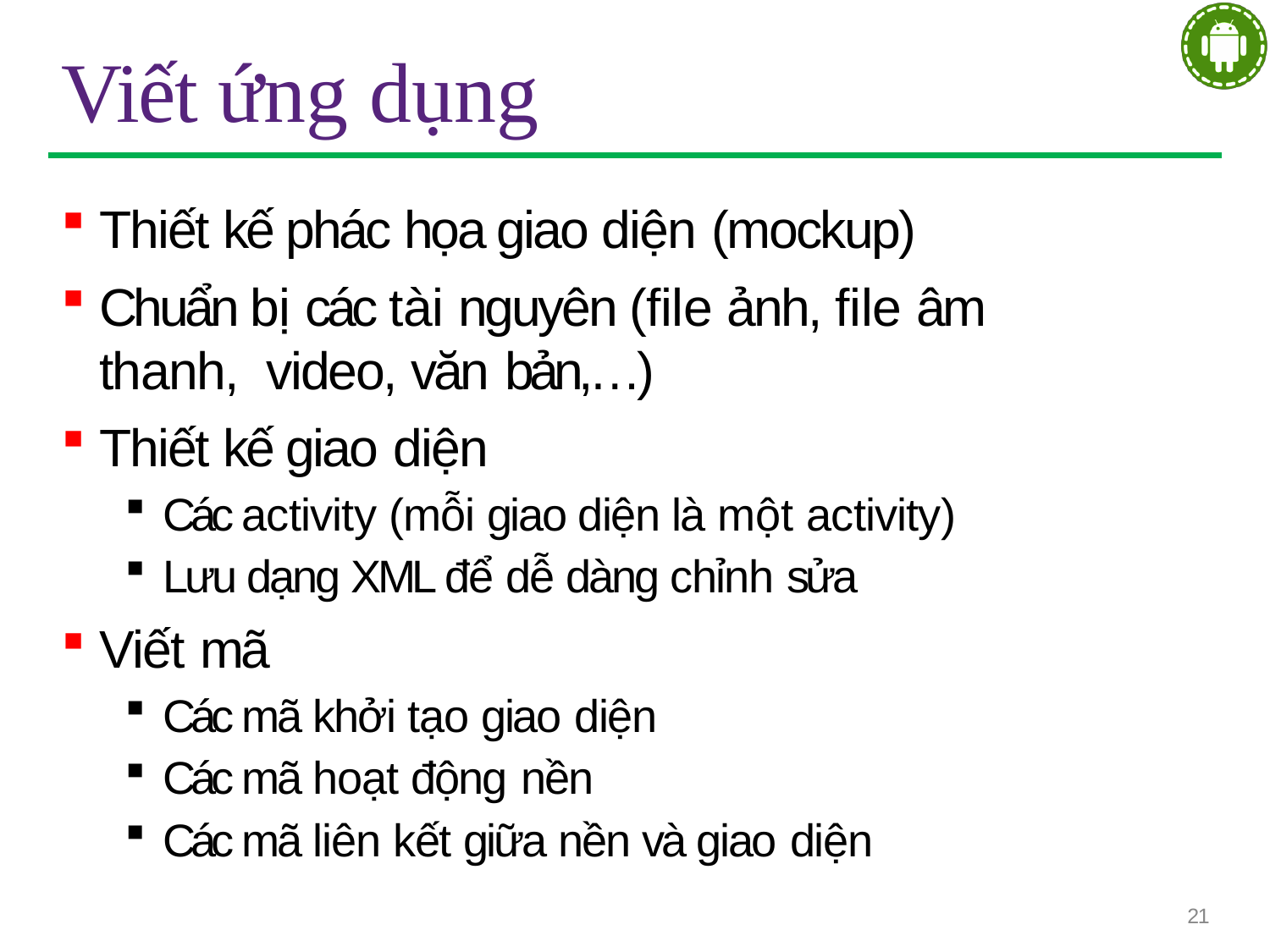

# Viết ứng dụng
Thiết kế phác họa giao diện (mockup)
Chuẩn bị các tài nguyên (file ảnh, file âm thanh,  video, văn bản,…)
Thiết kế giao diện
Các activity (mỗi giao diện là một activity)
Lưu dạng XML để dễ dàng chỉnh sửa
Viết mã
Các mã khởi tạo giao diện
Các mã hoạt động nền
Các mã liên kết giữa nền và giao diện
21